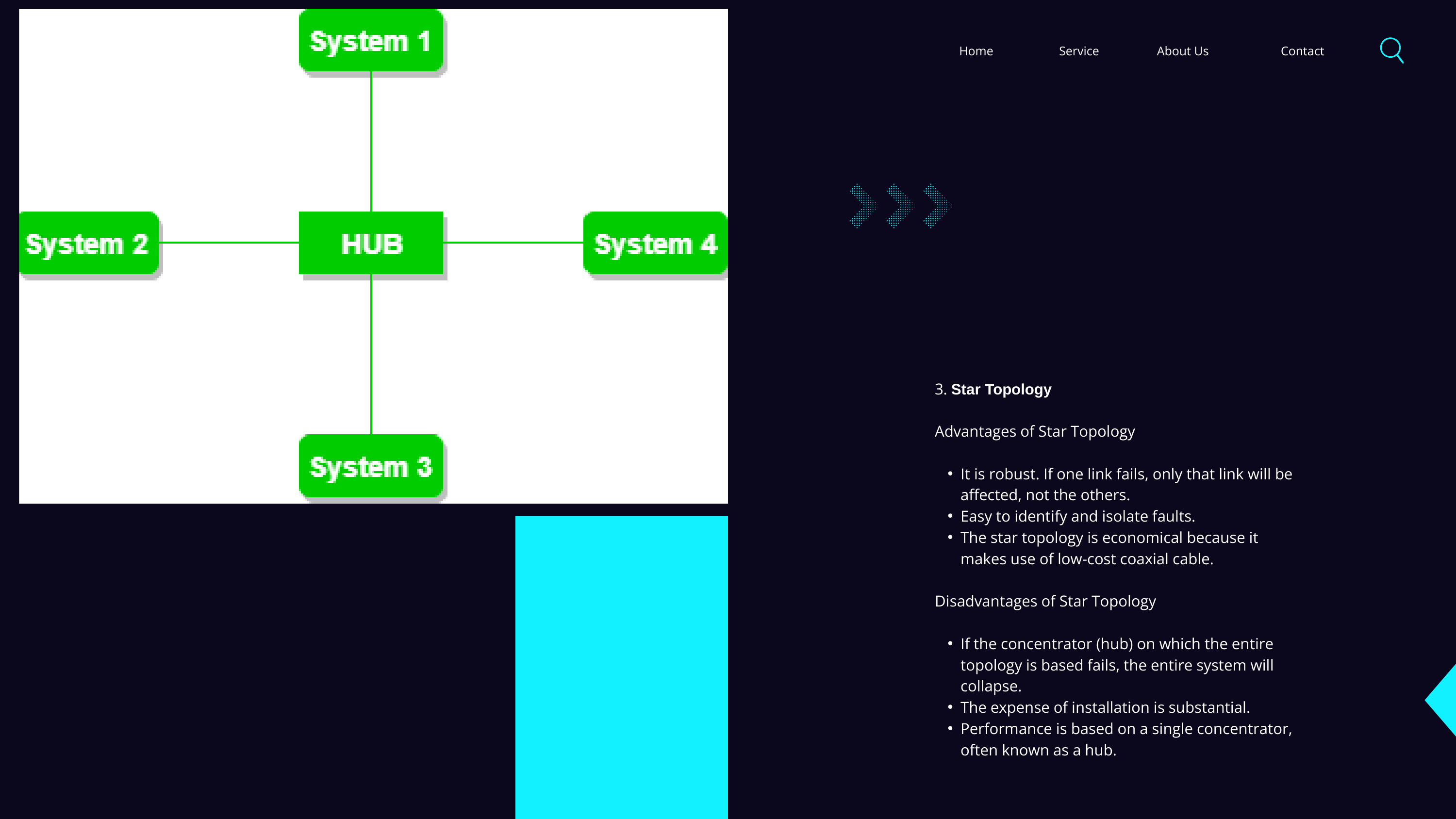

Home
Service
About Us
Contact

3. Star Topology

Advantages of Star Topology

It is robust. If one link fails, only that link will be affected, not the others.
Easy to identify and isolate faults.
The star topology is economical because it makes use of low-cost coaxial cable.

Disadvantages of Star Topology

If the concentrator (hub) on which the entire topology is based fails, the entire system will collapse.
The expense of installation is substantial.
Performance is based on a single concentrator, often known as a hub.

01